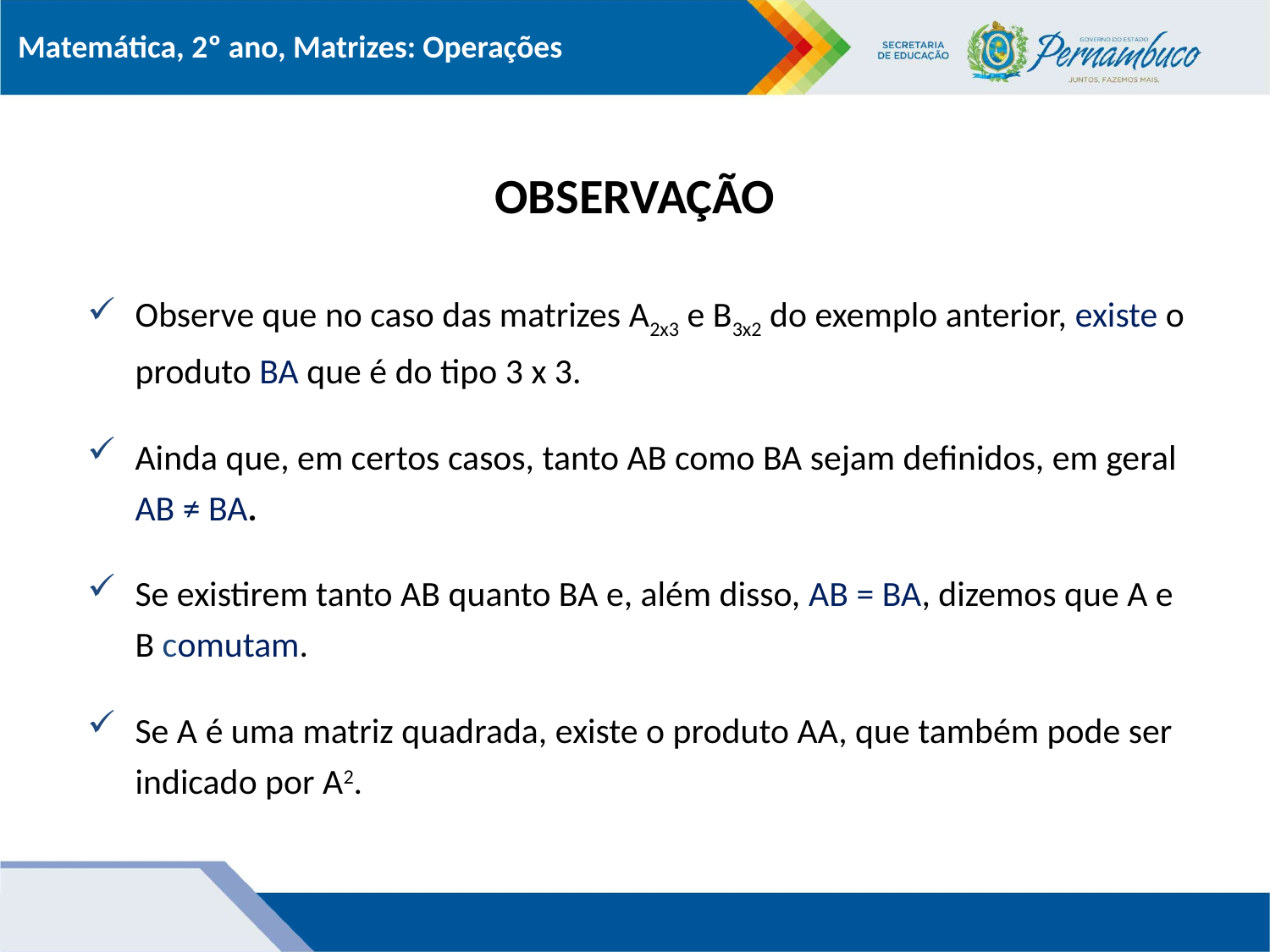

# OBSERVAÇÃO
Observe que no caso das matrizes A2x3 e B3x2 do exemplo anterior, existe o produto BA que é do tipo 3 x 3.
Ainda que, em certos casos, tanto AB como BA sejam definidos, em geral AB ≠ BA.
Se existirem tanto AB quanto BA e, além disso, AB = BA, dizemos que A e B comutam.
Se A é uma matriz quadrada, existe o produto AA, que também pode ser indicado por A2.